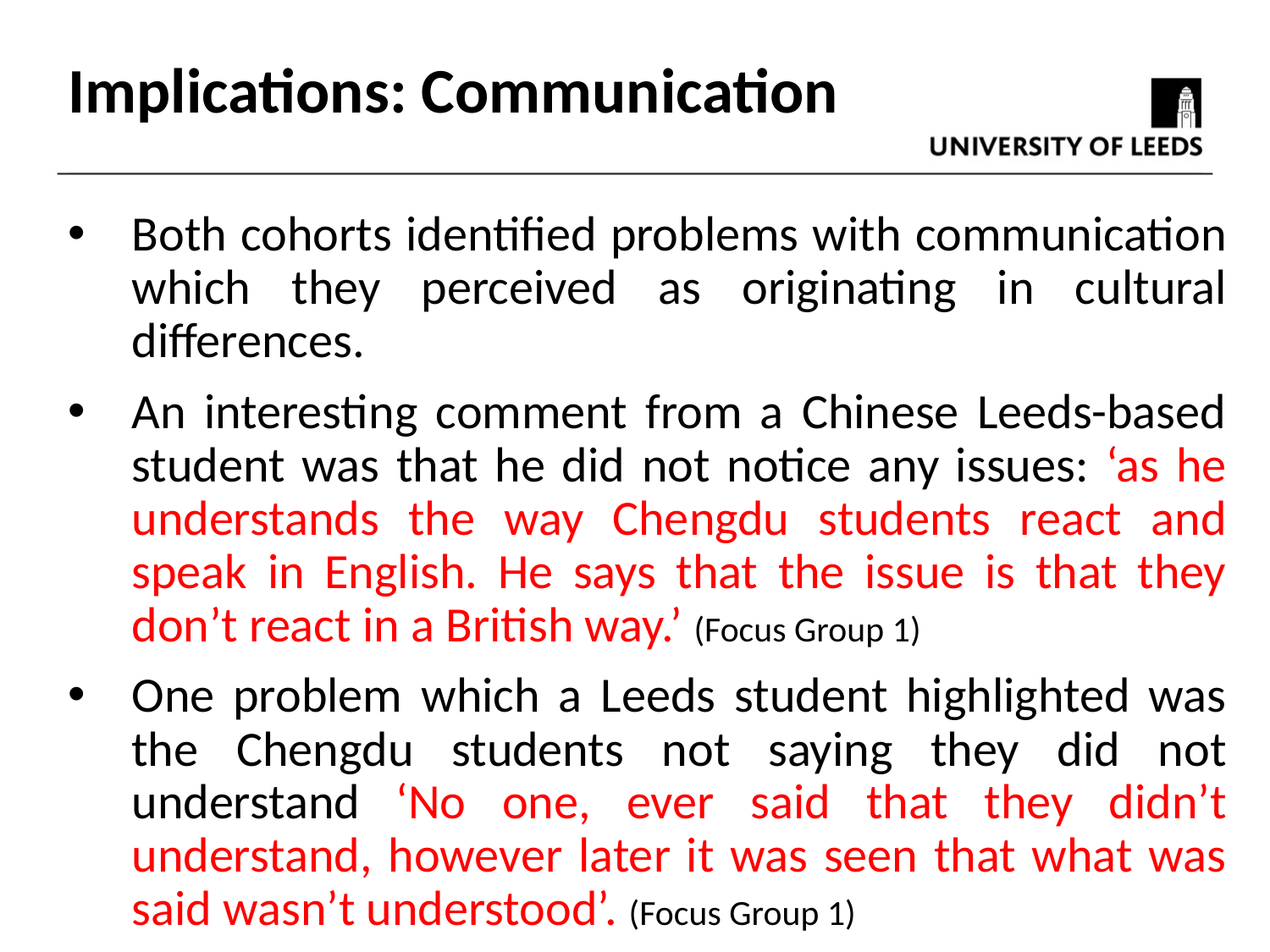

Implications: Communication

Both cohorts identified problems with communication which they perceived as originating in cultural differences.
An interesting comment from a Chinese Leeds-based student was that he did not notice any issues: ‘as he understands the way Chengdu students react and speak in English. He says that the issue is that they don’t react in a British way.’ (Focus Group 1)
One problem which a Leeds student highlighted was the Chengdu students not saying they did not understand ‘No one, ever said that they didn’t understand, however later it was seen that what was said wasn’t understood’. (Focus Group 1)

Kept asking Qs Quote – article